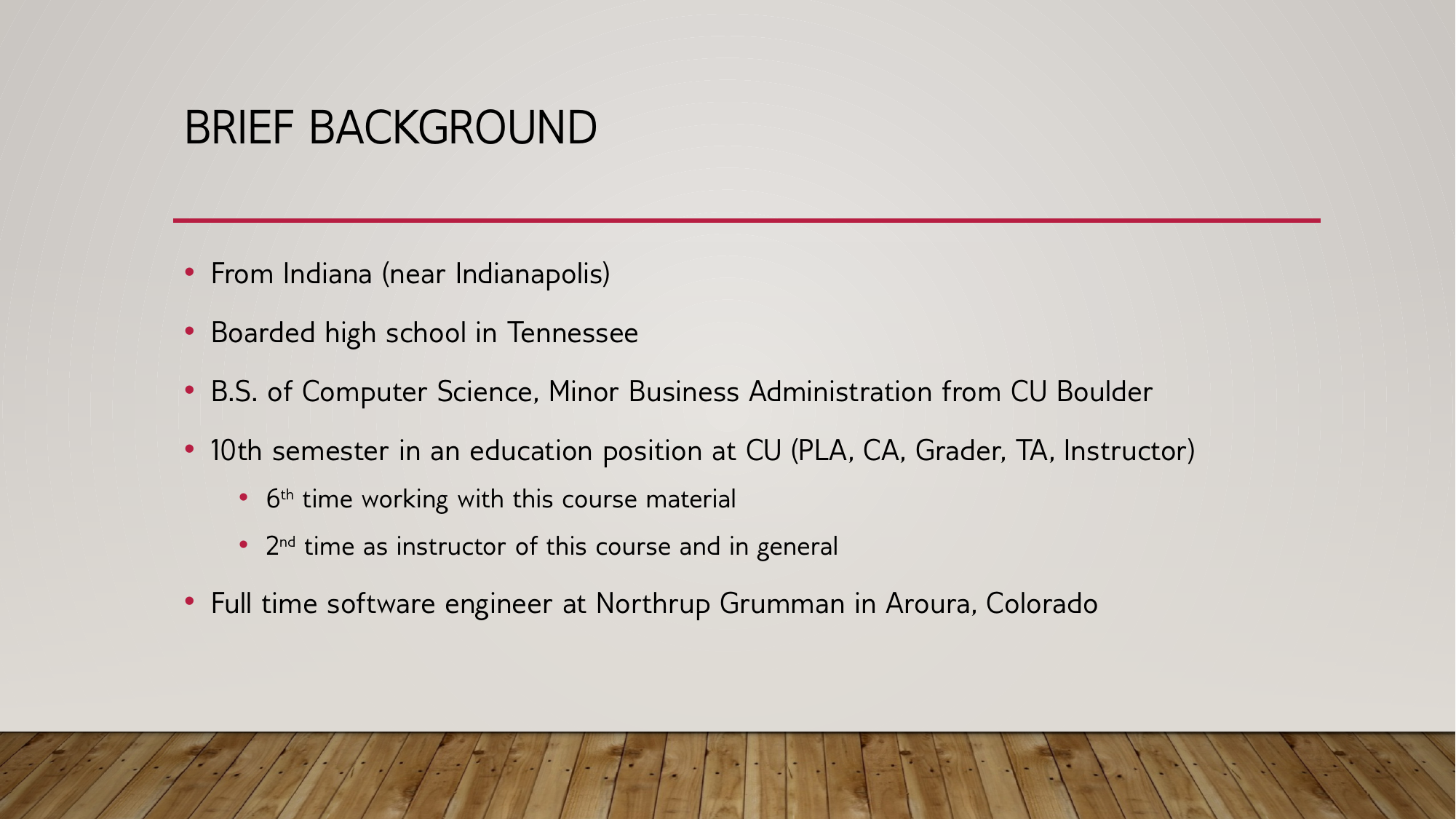

# Brief background
From Indiana (near Indianapolis)
Boarded high school in Tennessee
B.S. of Computer Science, Minor Business Administration from CU Boulder
10th semester in an education position at CU (PLA, CA, Grader, TA, Instructor)
6th time working with this course material
2nd time as instructor of this course and in general
Full time software engineer at Northrup Grumman in Aroura, Colorado